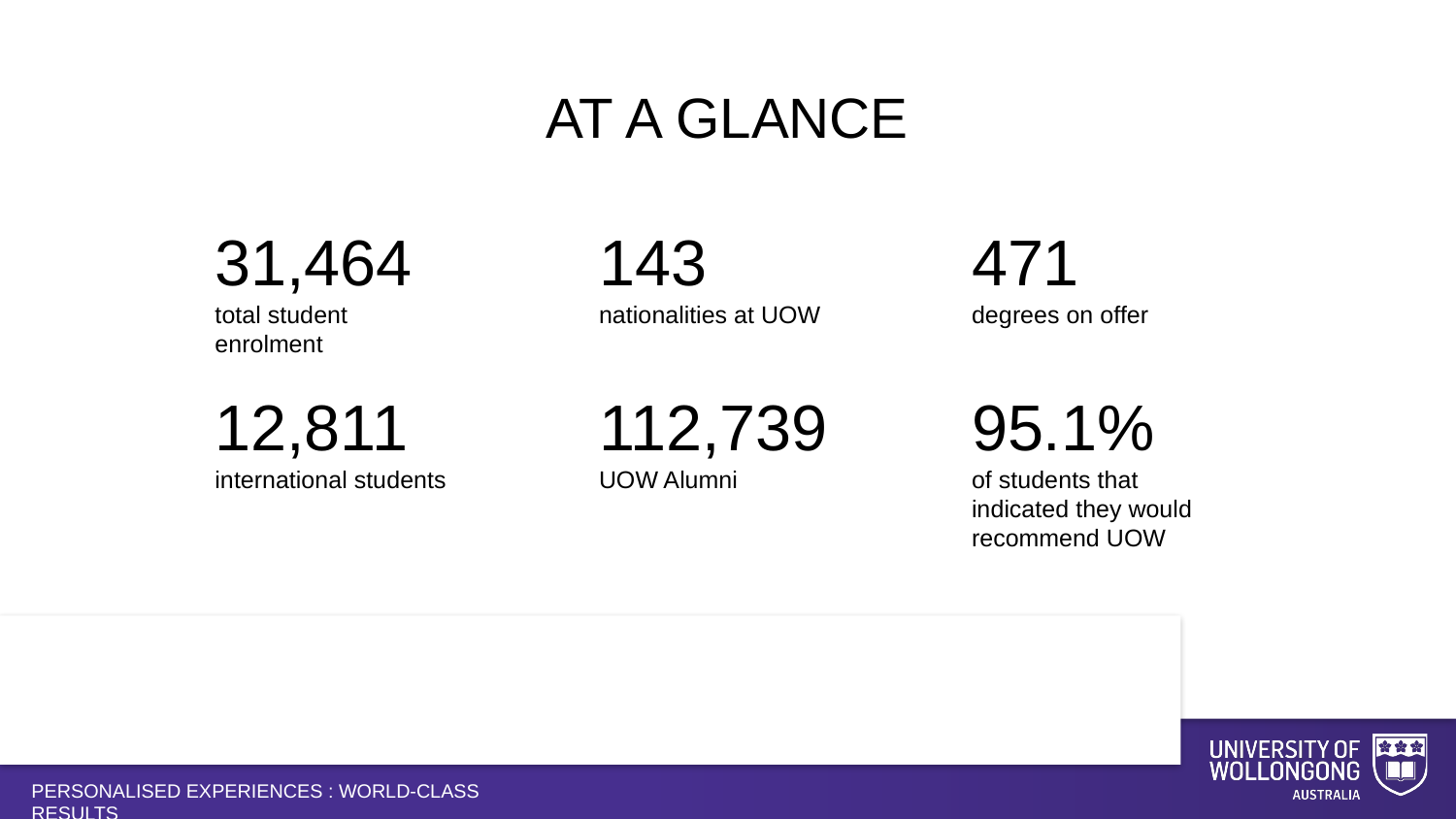

At a glance
143
nationalities at UOW

112,739
UOW Alumni

31,464
total student enrolment

12,811
international students

471
degrees on offer

95.1%
of students that indicated they would recommend UOW